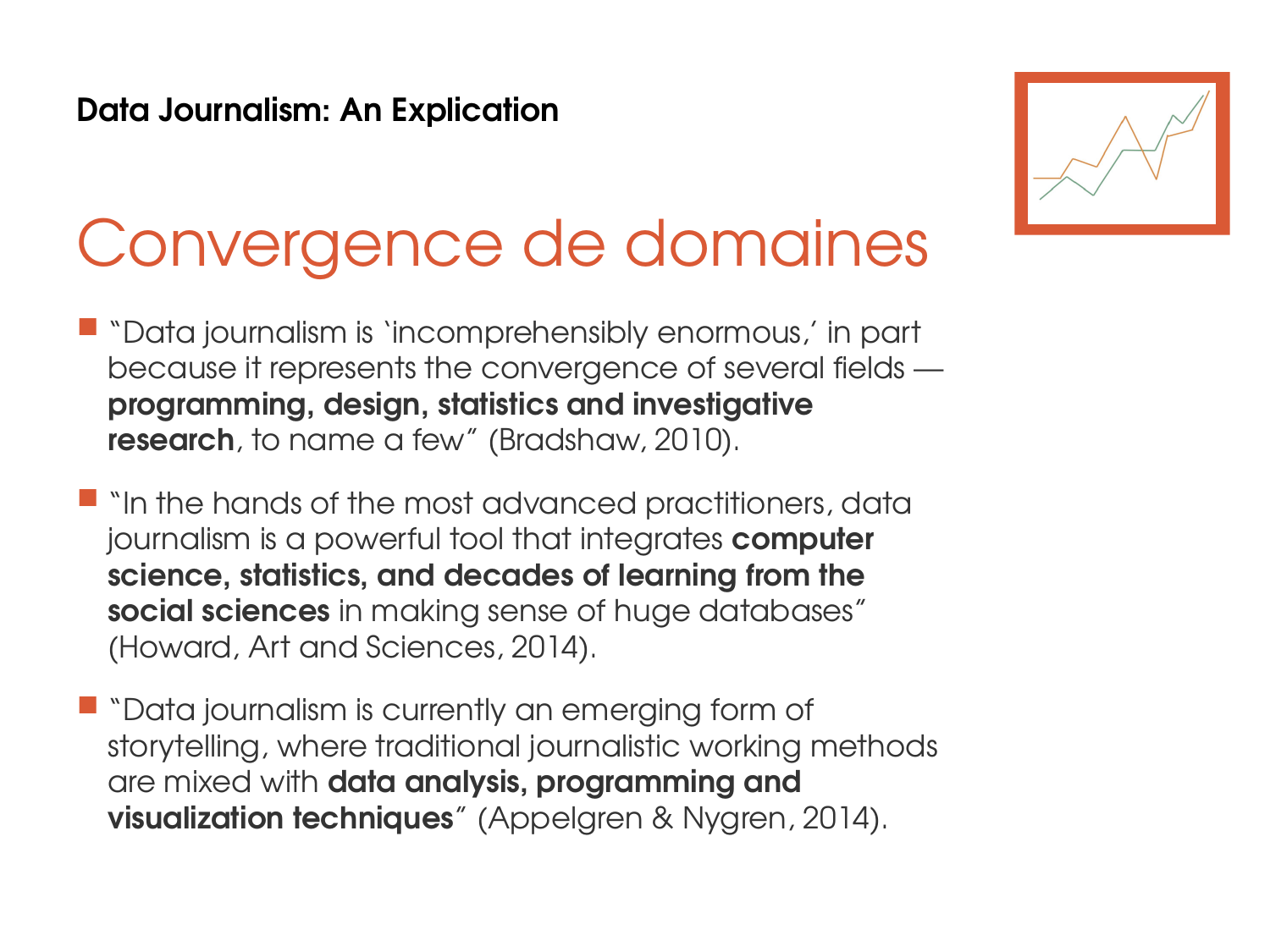

# Convergence de domaines
“Data journalism is ‘incomprehensibly enormous,’ in part because it represents the convergence of several fields — programming, design, statistics and investigative research, to name a few” (Bradshaw, 2010).
“In the hands of the most advanced practitioners, data journalism is a powerful tool that integrates computer science, statistics, and decades of learning from the social sciences in making sense of huge databases” (Howard, Art and Sciences, 2014).
“Data journalism is currently an emerging form of storytelling, where traditional journalistic working methods are mixed with data analysis, programming and visualization techniques” (Appelgren & Nygren, 2014).